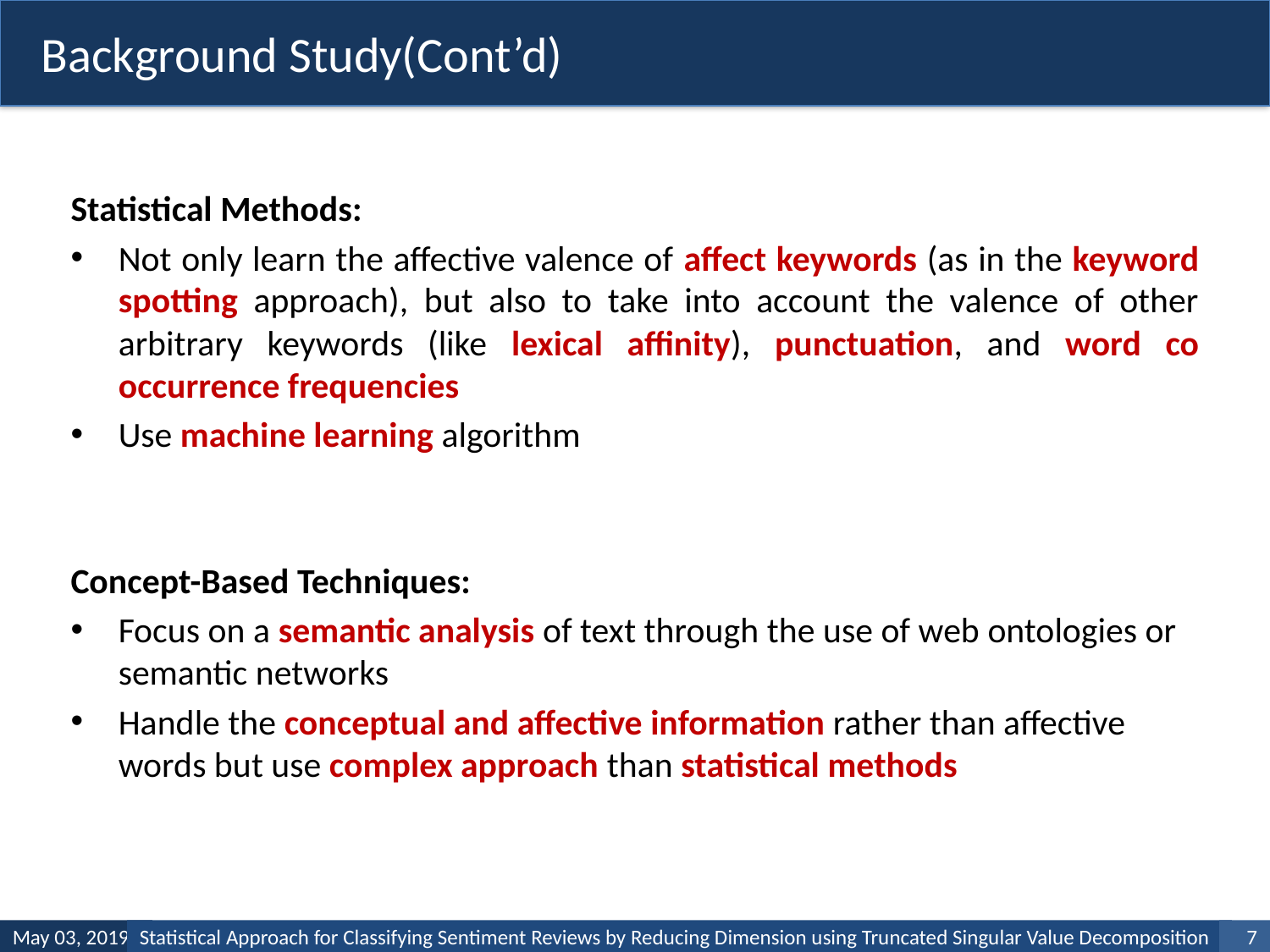

Background Study(Cont’d)
Statistical Methods:
Not only learn the affective valence of affect keywords (as in the keyword spotting approach), but also to take into account the valence of other arbitrary keywords (like lexical affinity), punctuation, and word co occurrence frequencies
Use machine learning algorithm

Concept-Based Techniques:
Focus on a semantic analysis of text through the use of web ontologies or semantic networks
Handle the conceptual and affective information rather than affective words but use complex approach than statistical methods
May 03, 2019
Statistical Approach for Classifying Sentiment Reviews by Reducing Dimension using Truncated Singular Value Decomposition
7